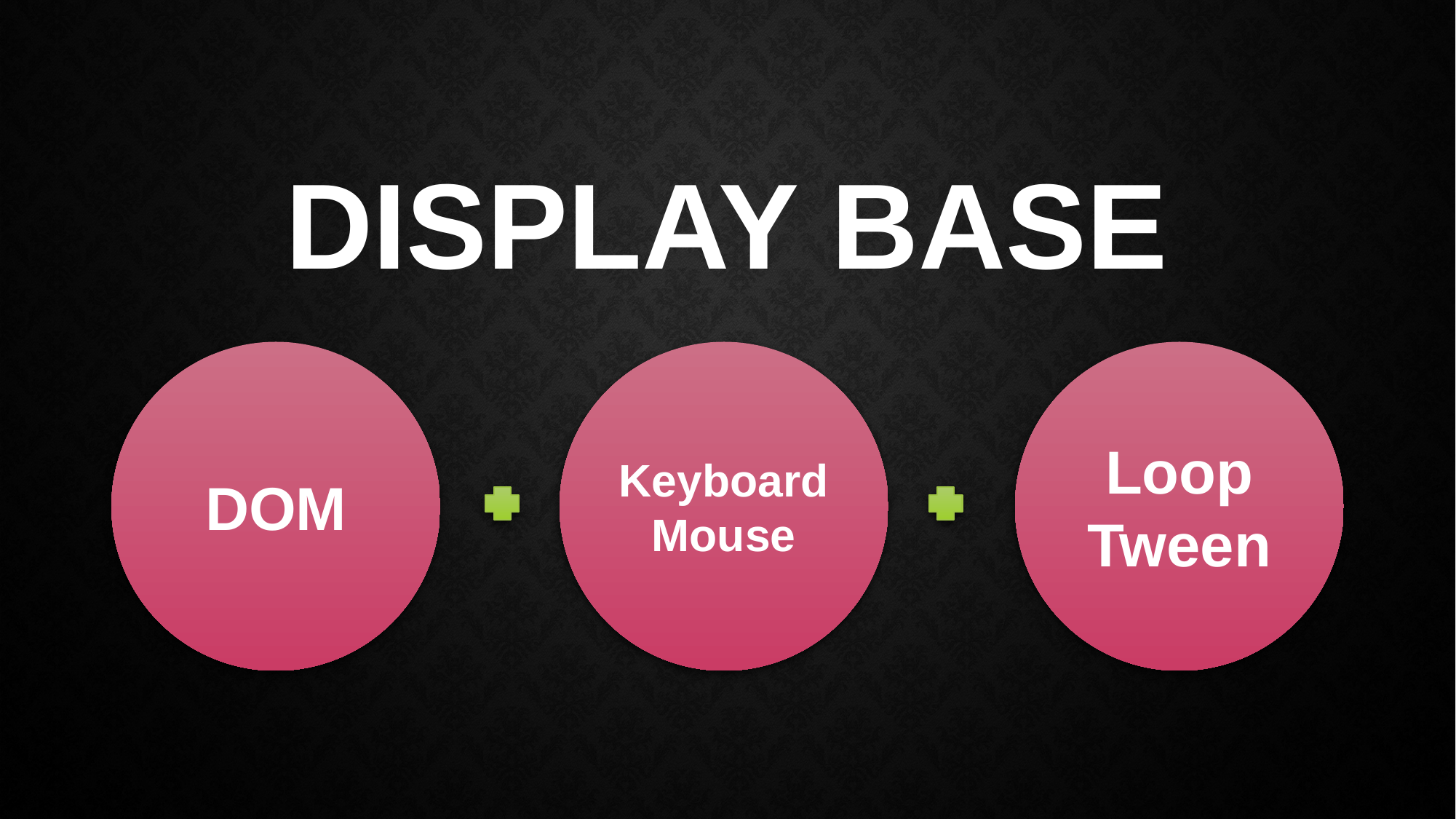

# Display Base
DOM
Keyboard
Mouse
Loop
Tween